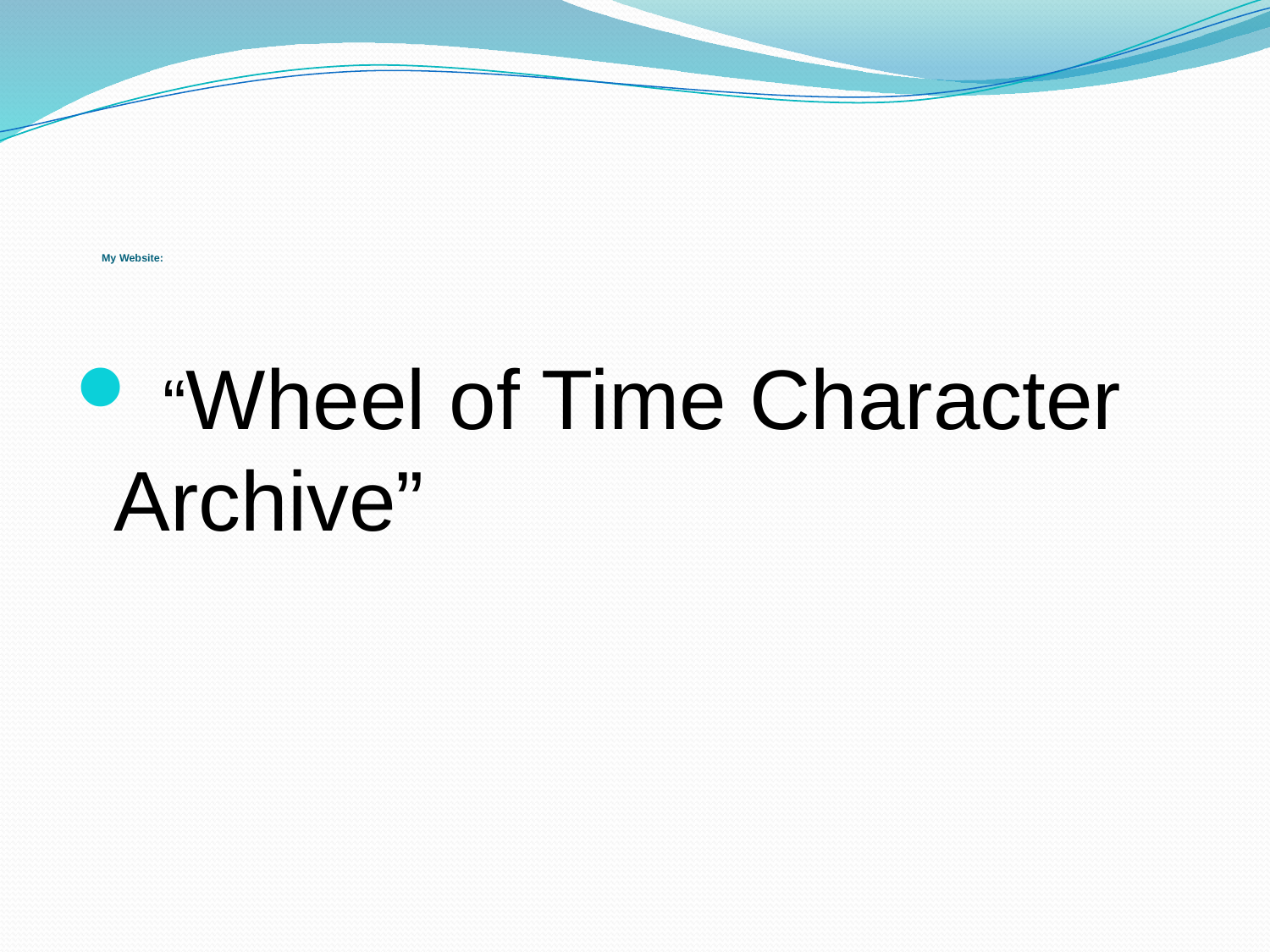

# My Website:
 “Wheel of Time Character Archive”